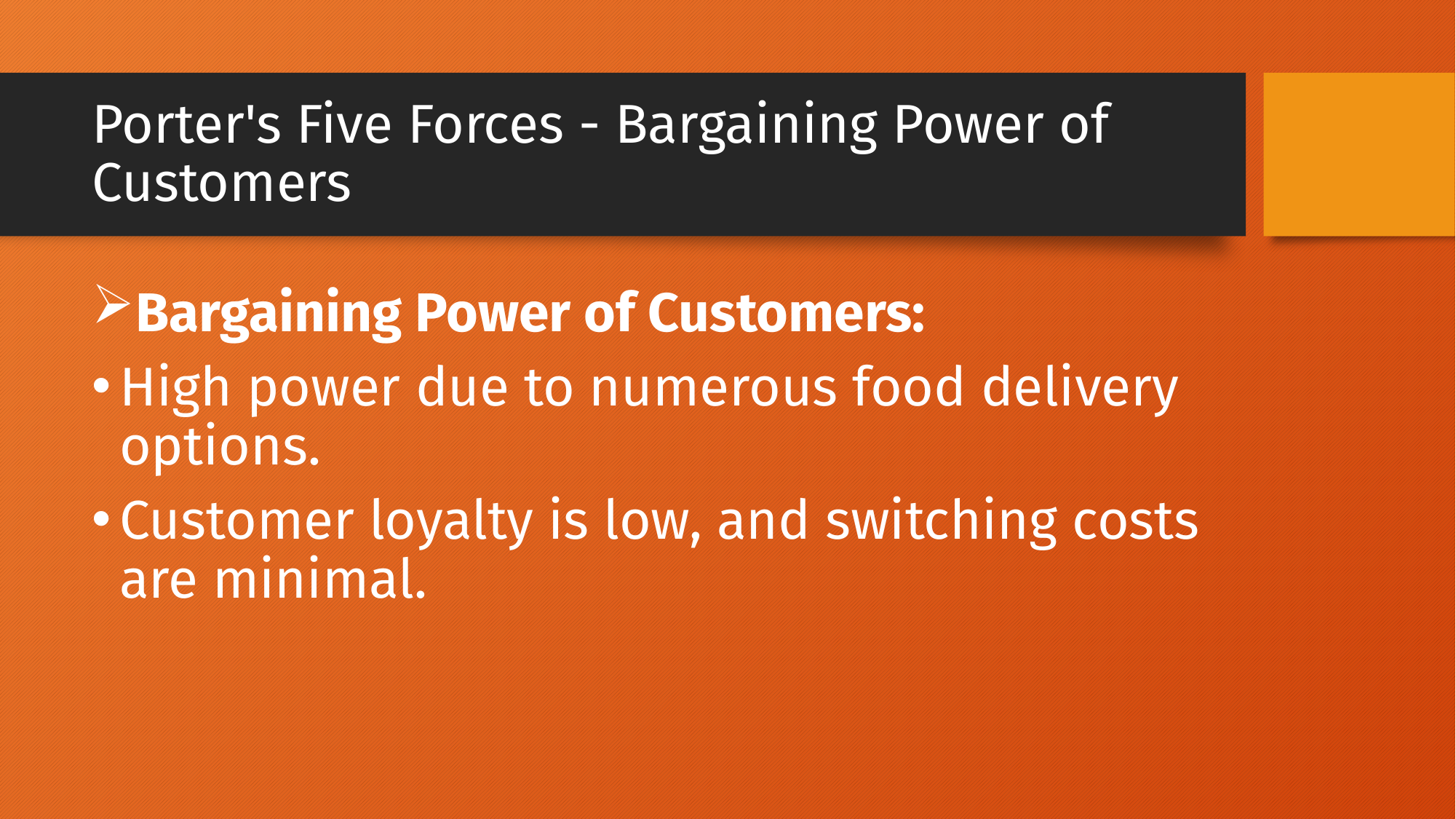

# Porter's Five Forces - Bargaining Power of Customers
Bargaining Power of Customers:
High power due to numerous food delivery options.
Customer loyalty is low, and switching costs are minimal.